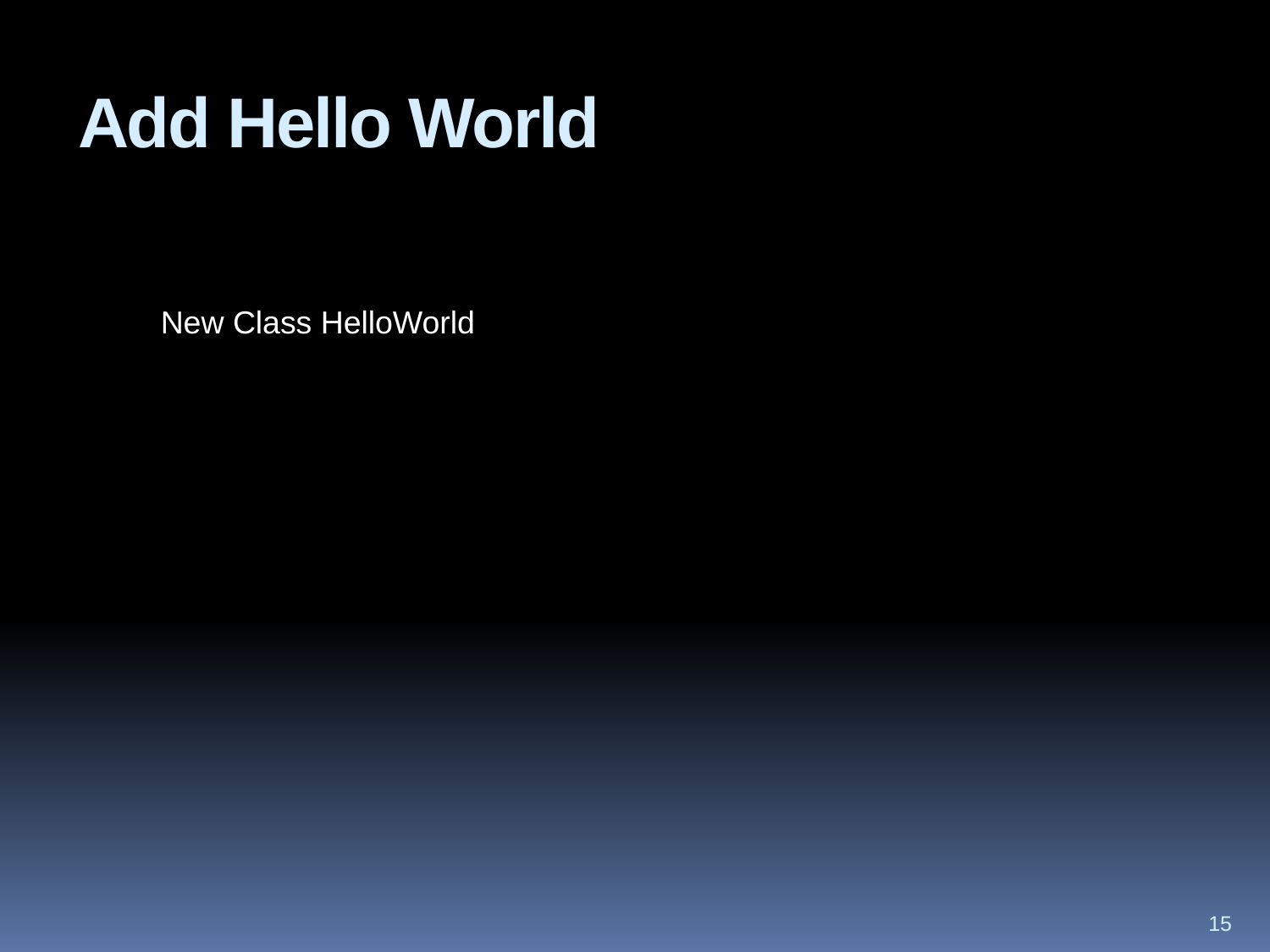

# Add Hello World
New Class HelloWorld
15